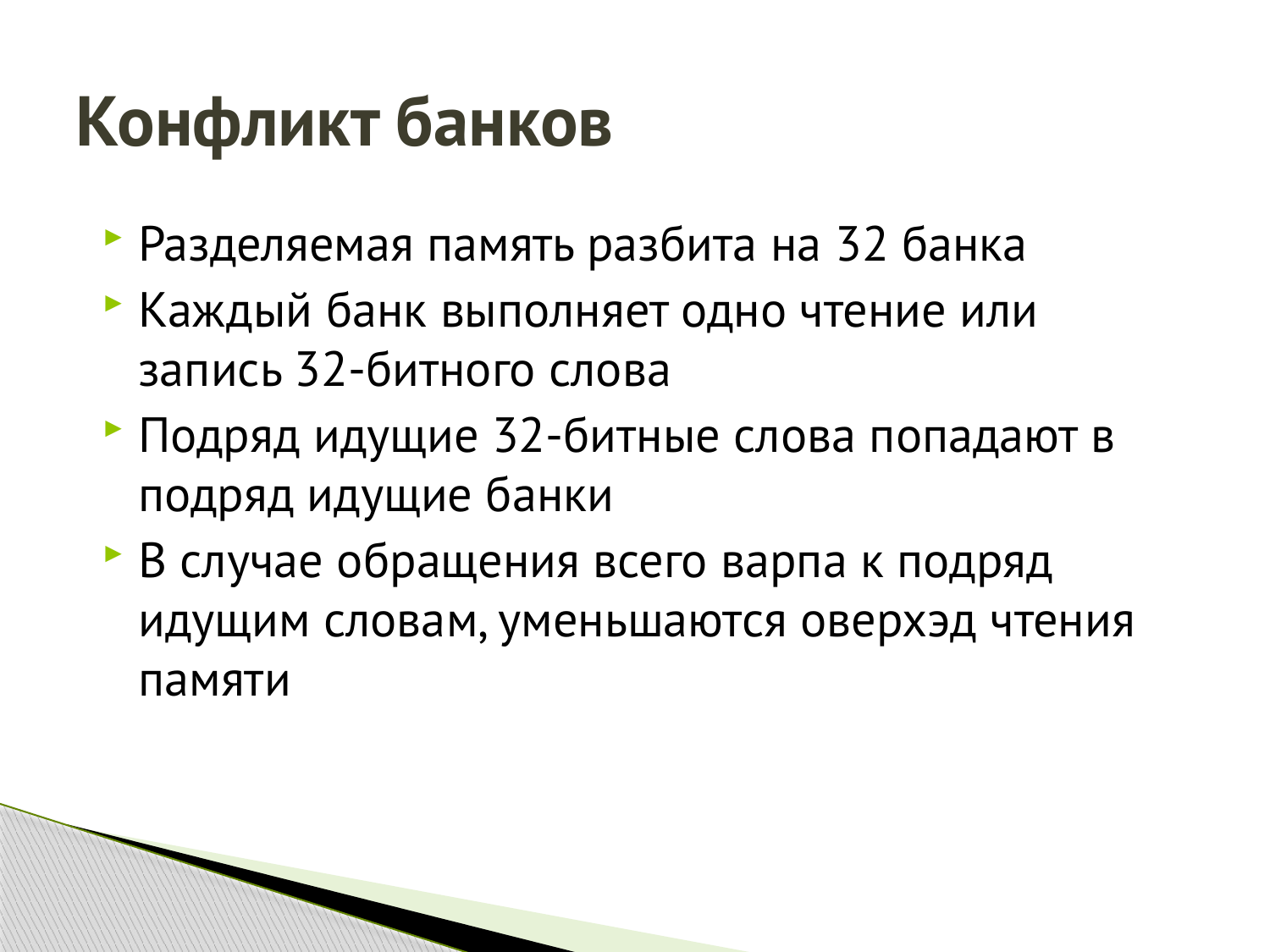

# Конфликт банков
Разделяемая память разбита на 32 банка
Каждый банк выполняет одно чтение или запись 32-битного слова
Подряд идущие 32-битные слова попадают в подряд идущие банки
В случае обращения всего варпа к подряд идущим словам, уменьшаются оверхэд чтения памяти